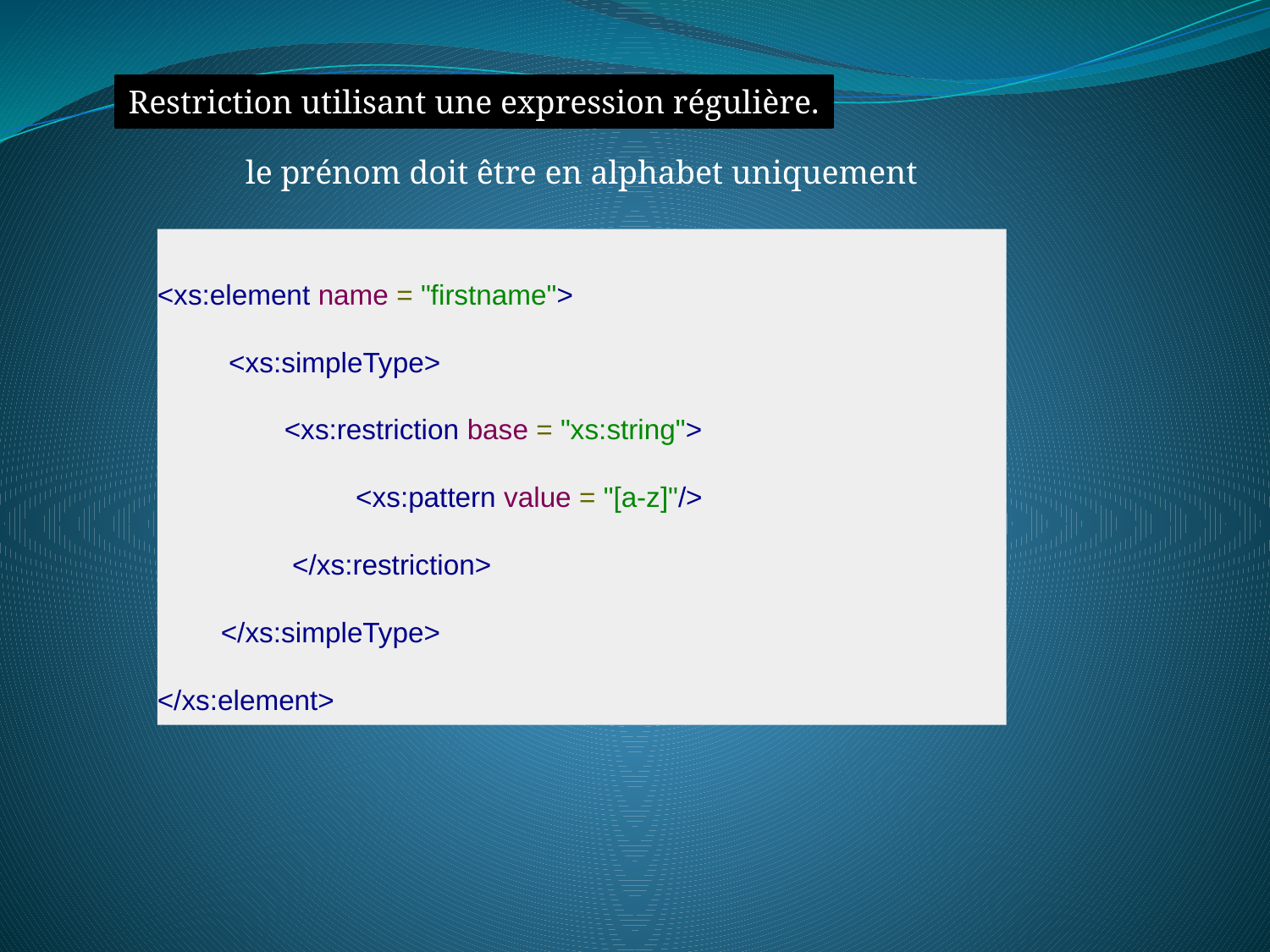

Restriction utilisant une expression régulière.
le prénom doit être en alphabet uniquement
<xs:element name = "firstname">
 <xs:simpleType>
<xs:restriction base = "xs:string">
 <xs:pattern value = "[a-z]"/>
 </xs:restriction>
</xs:simpleType>
</xs:element>